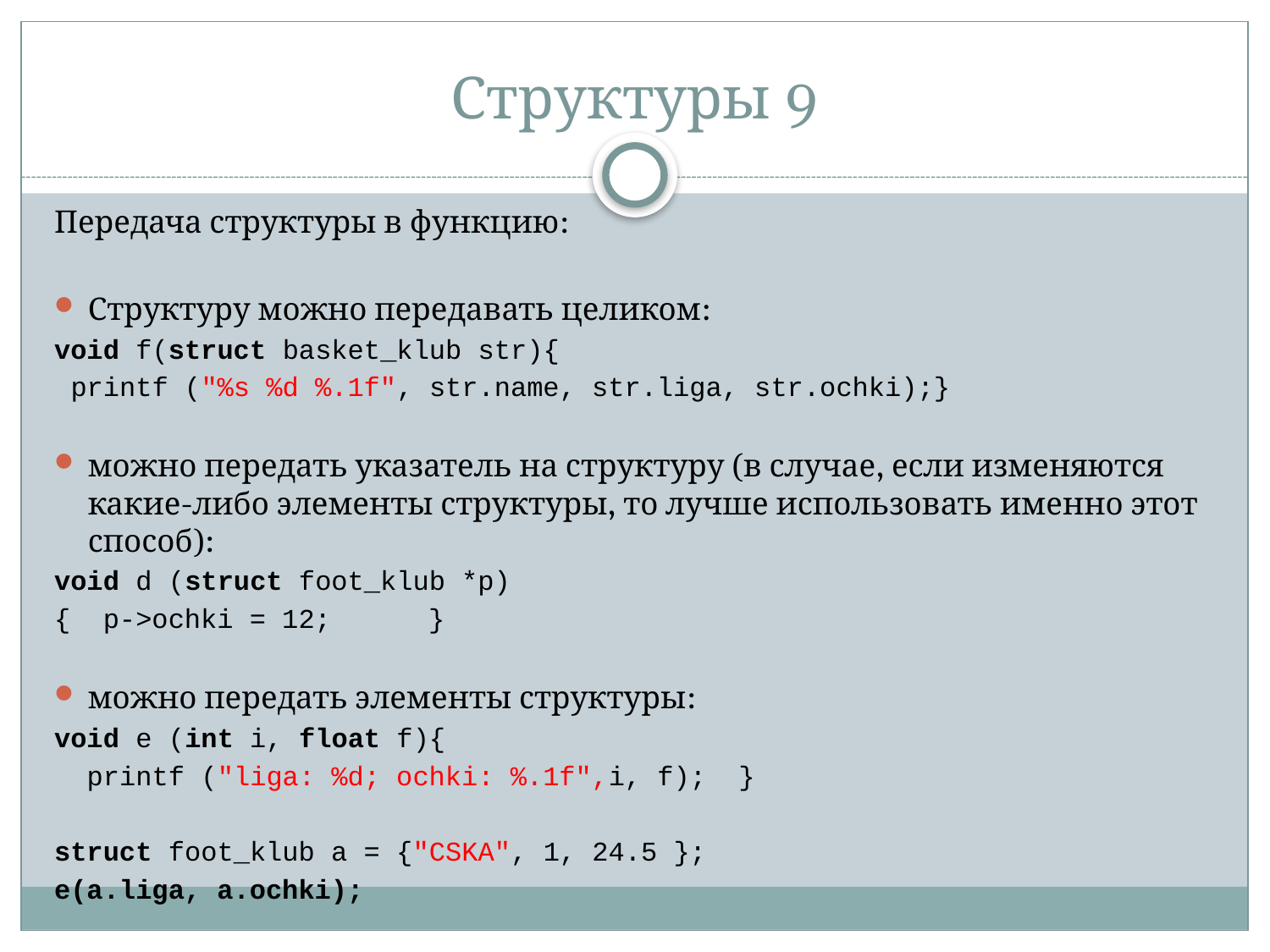

# Структуры 9
Передача структуры в функцию:

Структуру можно передавать целиком:
void f(struct basket_klub str){
 printf ("%s %d %.1f", str.name, str.liga, str.ochki);}

можно передать указатель на структуру (в случае, если изменяются какие-либо элементы структуры, то лучше использовать именно этот способ):
void d (struct foot_klub *p)
{  p->ochki = 12;      }

можно передать элементы структуры:
void e (int i, float f){
  printf ("liga: %d; ochki: %.1f",i, f);  }

struct foot_klub a = {"CSKA", 1, 24.5 };
e(a.liga, a.ochki);